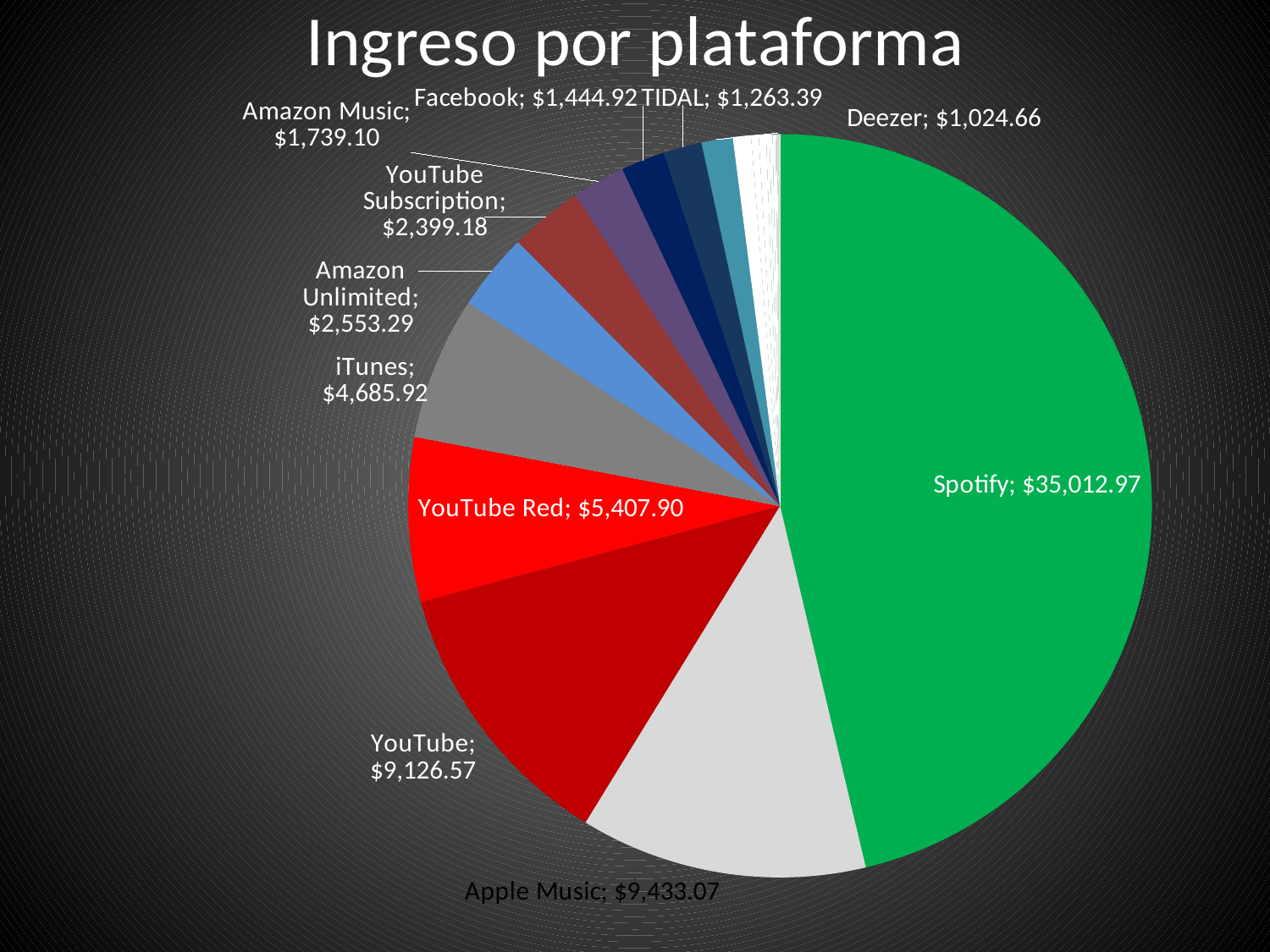

# Ingreso por plataforma

### Chart

| Category |  |
|---|---|
| Spotify | 35012.96952859087 |
| Apple Music | 9433.067909505147 |
| YouTube | 9126.574885671027 |
| YouTube Red | 5407.900332572253 |
| iTunes | 4685.918367270358 |
| Amazon Unlimited | 2553.2915157227244 |
| YouTube Subscription | 2399.182020867925 |
| Amazon Music | 1739.0950622769749 |
| Facebook | 1444.9202053995011 |
| TIDAL | 1263.3897088910385 |
| Deezer | 1024.6603837903551 |
| Pandora | 594.7085116420208 |
| SoundExchange | 251.1584133356406 |
| HD Tracks | 237.541855335236 |
| iMusica | 111.33547538807692 |
| Napster | 102.75044099176294 |
| Trebel | 100.18445098776175 |
| Kuack | 32.95730985850098 |
| Performance Rights Societies | 23.718754161725474 |
| Slacker | 19.177227572433186 |
| iHeartRadio (Reporting Only) | 16.693780061742295 |
| SoundCloud Go | 16.318372556800032 |
| WYNK | 10.281173507182396 |
| JOOX | 8.69709053545655 |
| MediaNet | 5.448712443339176 |
| Soundtrack Your Brand | 2.8547497785941203 |
| Yandex LLC | 1.3512936426559456 |
| TikTok | 1.2772714563889564 |
| AllSaints Music Group | 0.7150990240530516 |
| TDC Play | 0.3887978526297958 |
| Fizy | 0.3633122575702144 |
| NetEase | 0.2973708522069502 |
| Google Play | 0.24426289920957064 |
| Bugs Corporation | 0.18697210054378952 |
| UMA | 0.06081320070625227 |
| Boomplay | 0.00660449978604447 |